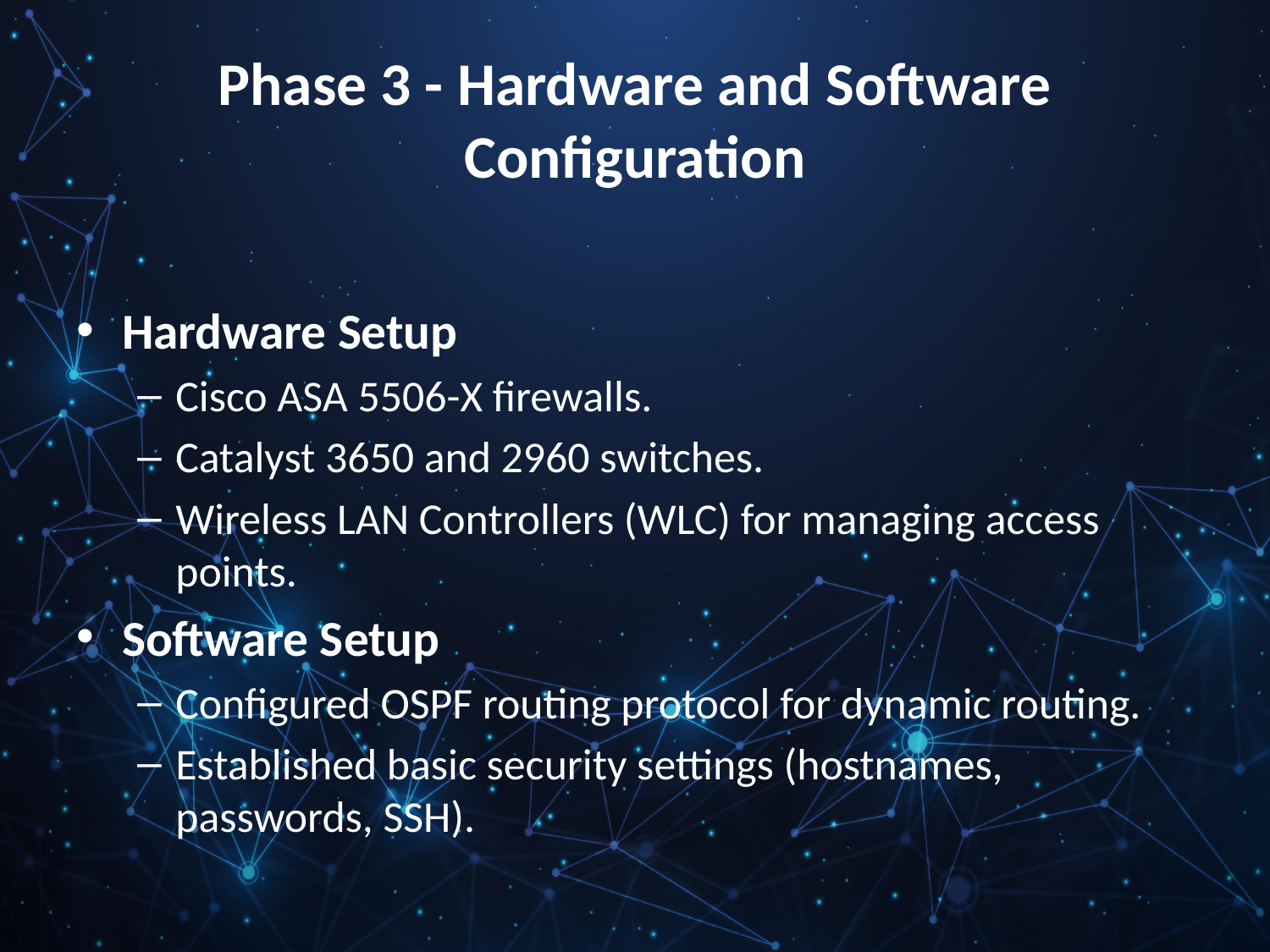

# Phase 3 - Hardware and Software Configuration

Hardware Setup
Cisco ASA 5506-X firewalls.
Catalyst 3650 and 2960 switches.
Wireless LAN Controllers (WLC) for managing access points.
Software Setup
Configured OSPF routing protocol for dynamic routing.
Established basic security settings (hostnames, passwords, SSH).